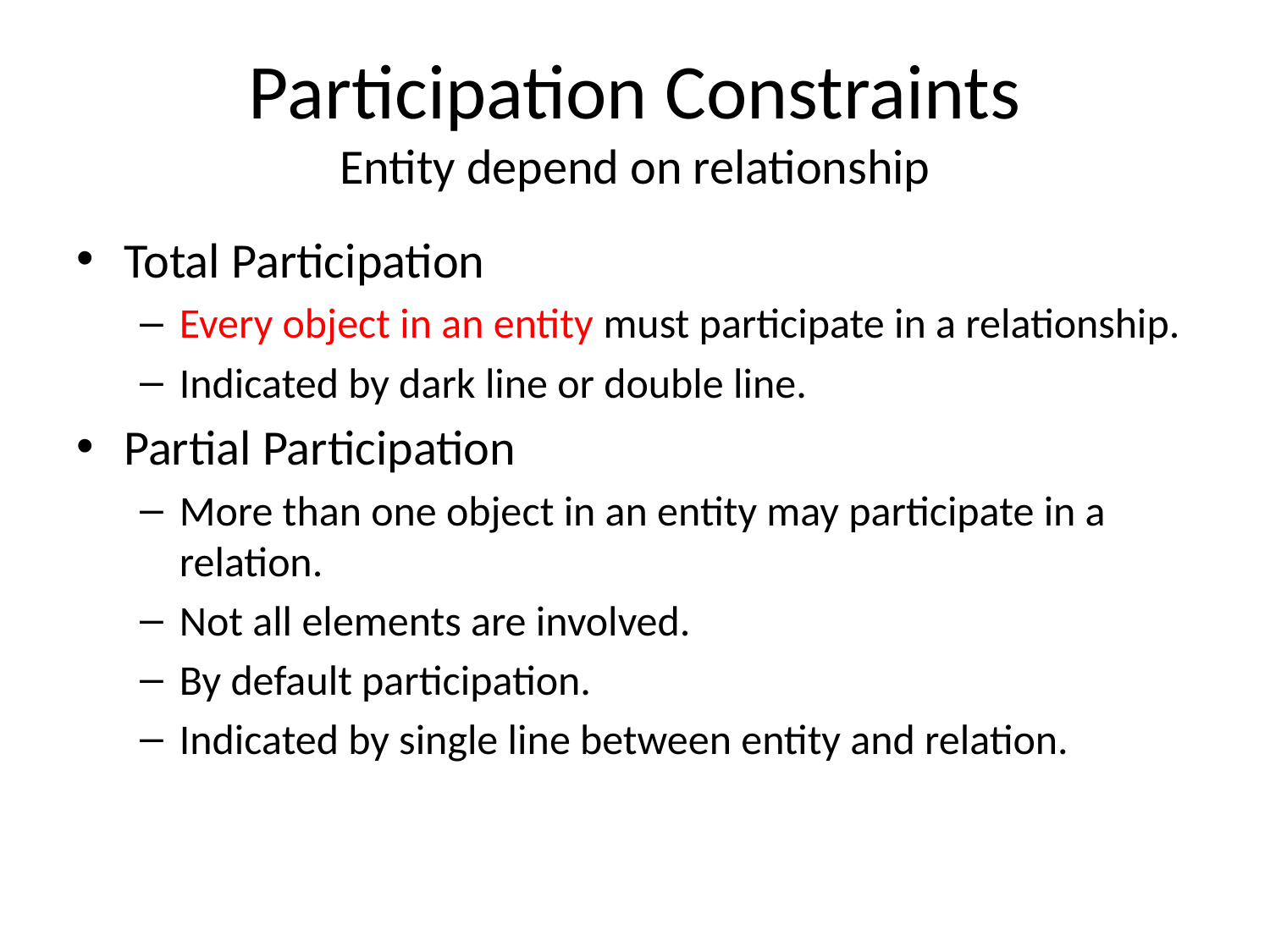

# Participation Constraints Entity depend on relationship
Total Participation
Every object in an entity must participate in a relationship.
Indicated by dark line or double line.
Partial Participation
More than one object in an entity may participate in a relation.
Not all elements are involved.
By default participation.
Indicated by single line between entity and relation.